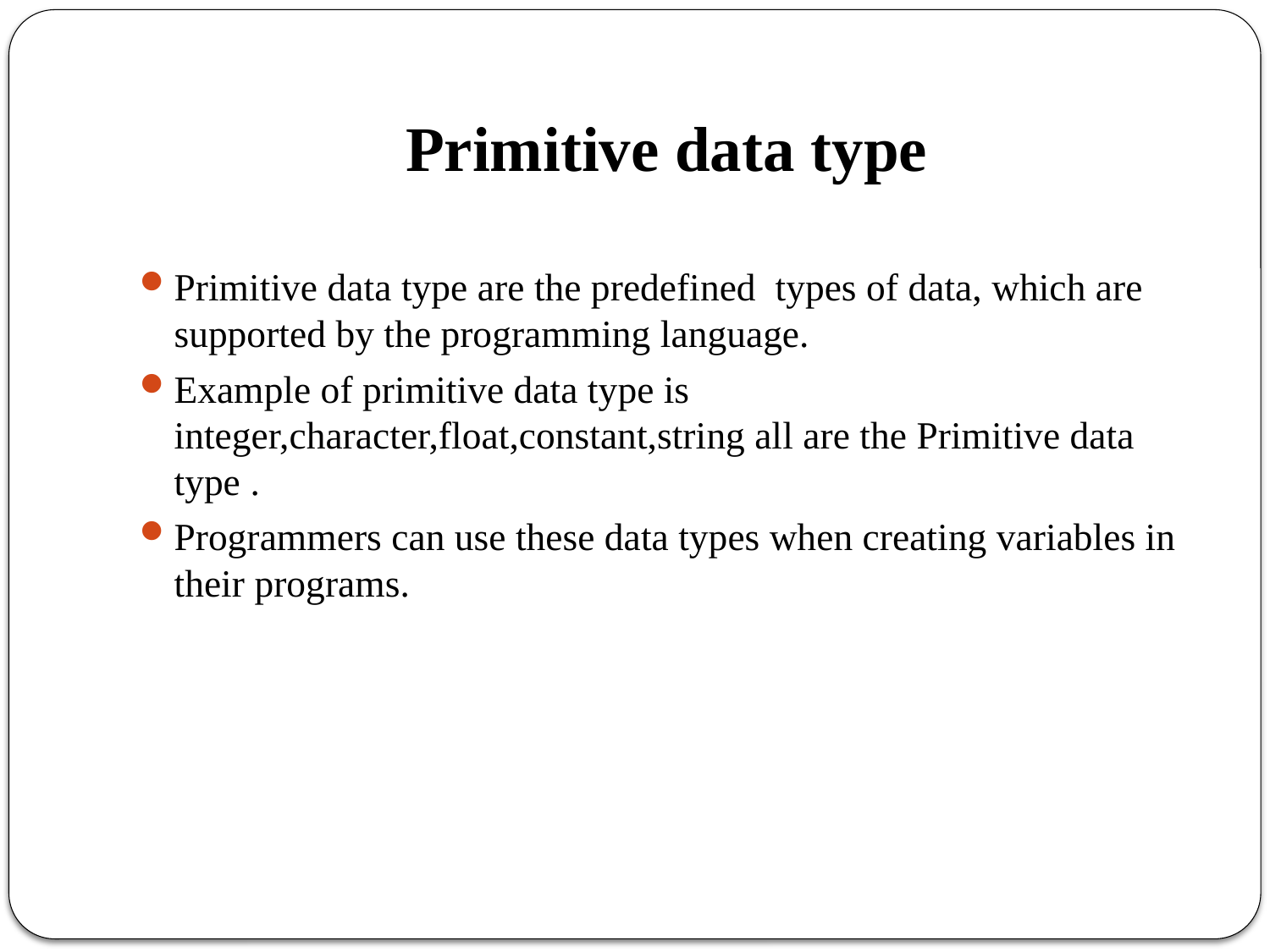

# Primitive data type

Primitive data type are the predefined  types of data, which are supported by the programming language.
Example of primitive data type is integer,character,float,constant,string all are the Primitive data type .
Programmers can use these data types when creating variables in their programs.